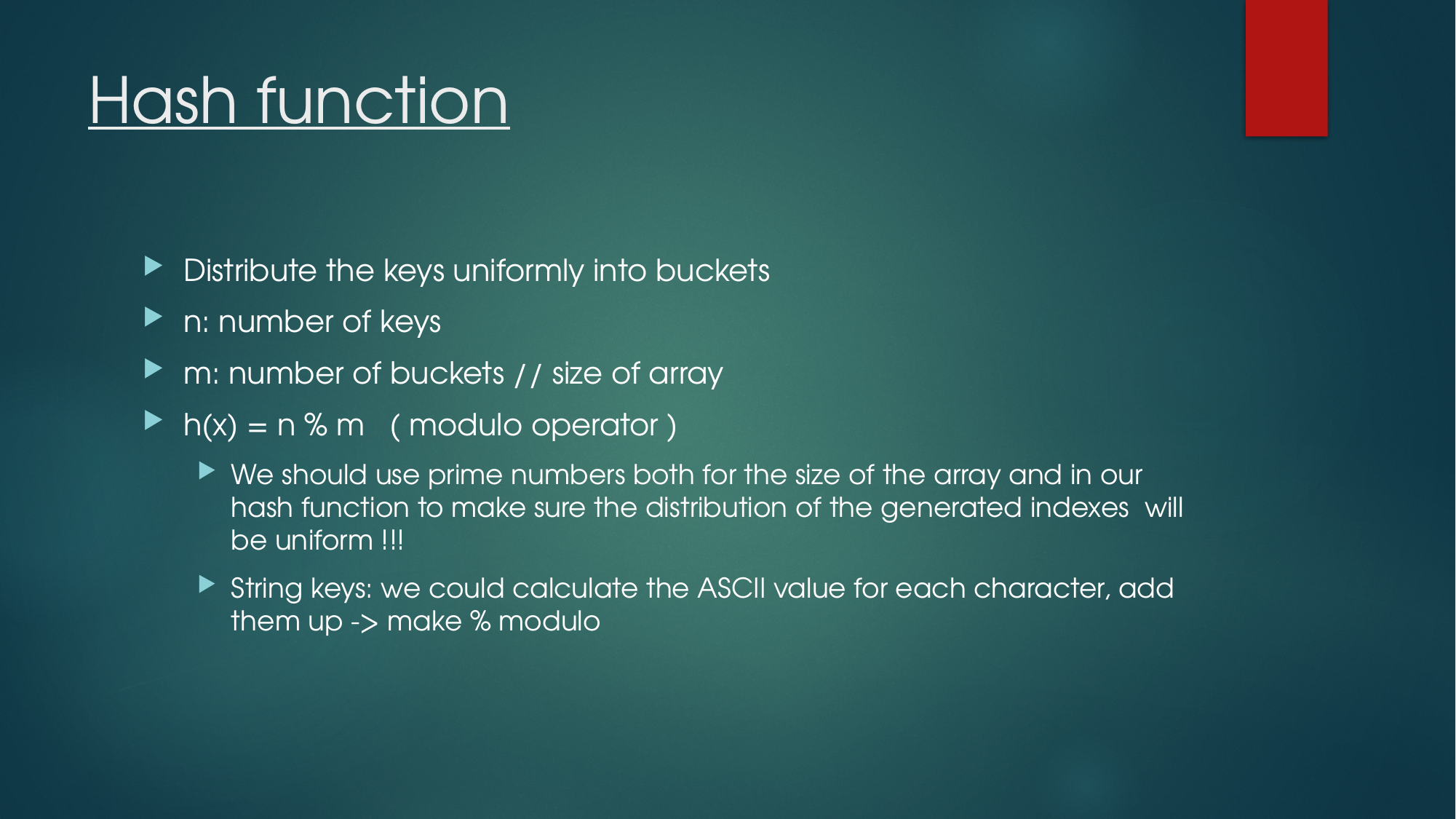

# Hash function
Distribute the keys uniformly into buckets
n: number of keys
m: number of buckets // size of array
h(x) = n % m   ( modulo operator )
We should use prime numbers both for the size of the array and in our hash function to make sure the distribution of the generated indexes  will be uniform !!!
String keys: we could calculate the ASCII value for each character, add them up -> make % modulo